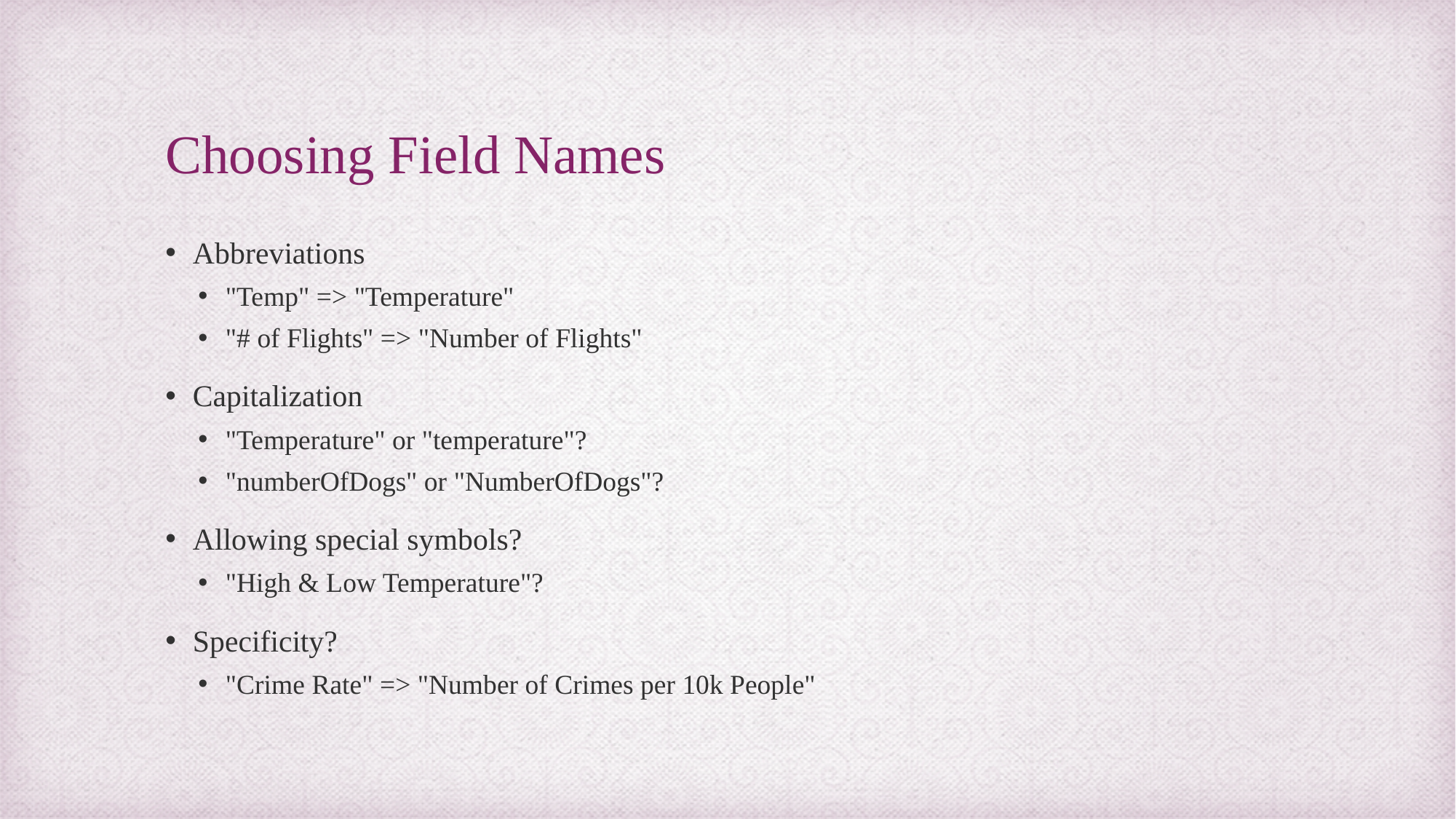

# Choosing Field Names
Abbreviations
"Temp" => "Temperature"
"# of Flights" => "Number of Flights"
Capitalization
"Temperature" or "temperature"?
"numberOfDogs" or "NumberOfDogs"?
Allowing special symbols?
"High & Low Temperature"?
Specificity?
"Crime Rate" => "Number of Crimes per 10k People"